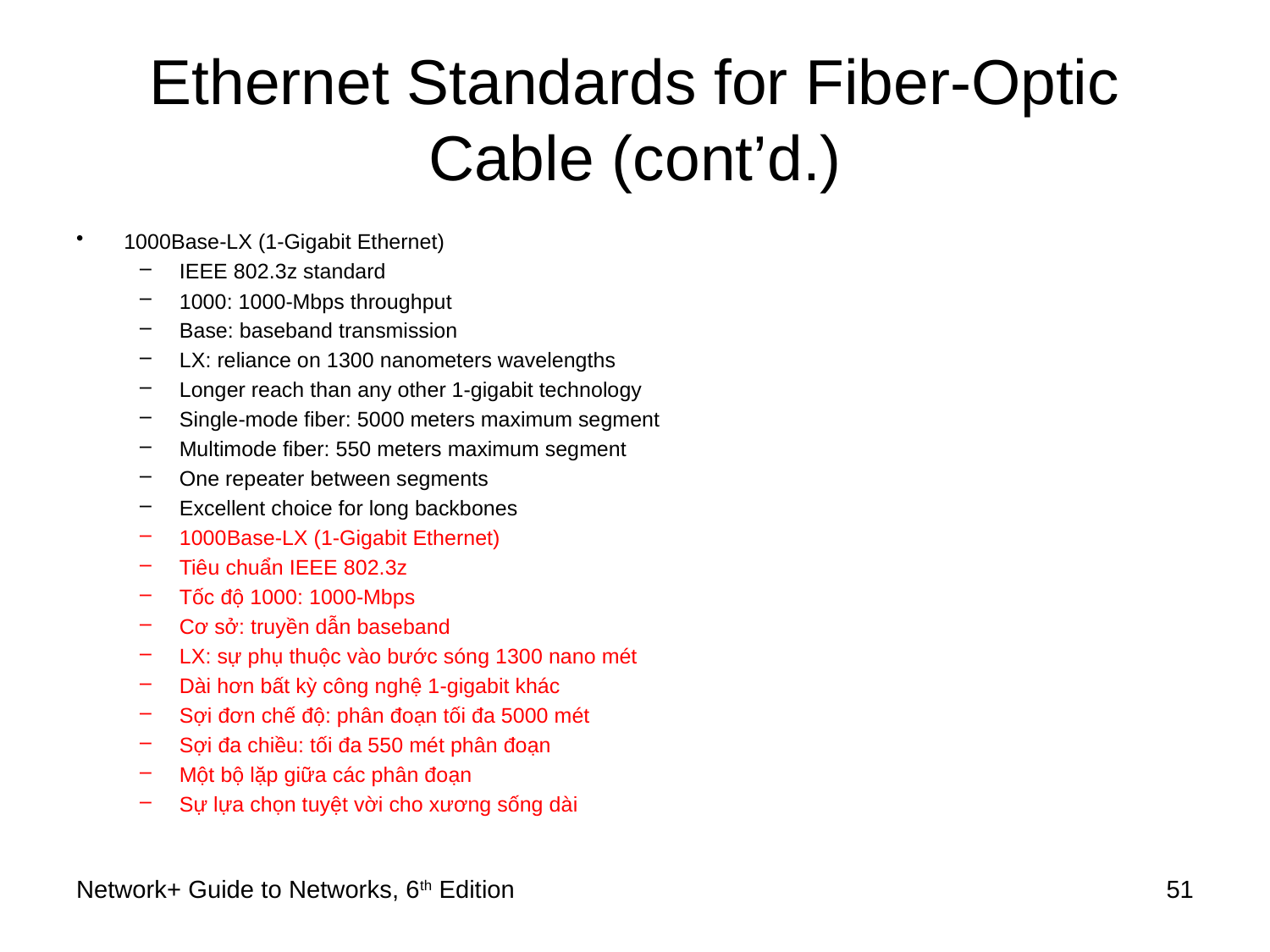

# Ethernet Standards for Fiber-Optic Cable (cont’d.)
1000Base-LX (1-Gigabit Ethernet)
IEEE 802.3z standard
1000: 1000-Mbps throughput
Base: baseband transmission
LX: reliance on 1300 nanometers wavelengths
Longer reach than any other 1-gigabit technology
Single-mode fiber: 5000 meters maximum segment
Multimode fiber: 550 meters maximum segment
One repeater between segments
Excellent choice for long backbones
1000Base-LX (1-Gigabit Ethernet)
Tiêu chuẩn IEEE 802.3z
Tốc độ 1000: 1000-Mbps
Cơ sở: truyền dẫn baseband
LX: sự phụ thuộc vào bước sóng 1300 nano mét
Dài hơn bất kỳ công nghệ 1-gigabit khác
Sợi đơn chế độ: phân đoạn tối đa 5000 mét
Sợi đa chiều: tối đa 550 mét phân đoạn
Một bộ lặp giữa các phân đoạn
Sự lựa chọn tuyệt vời cho xương sống dài
Network+ Guide to Networks, 6th Edition
51